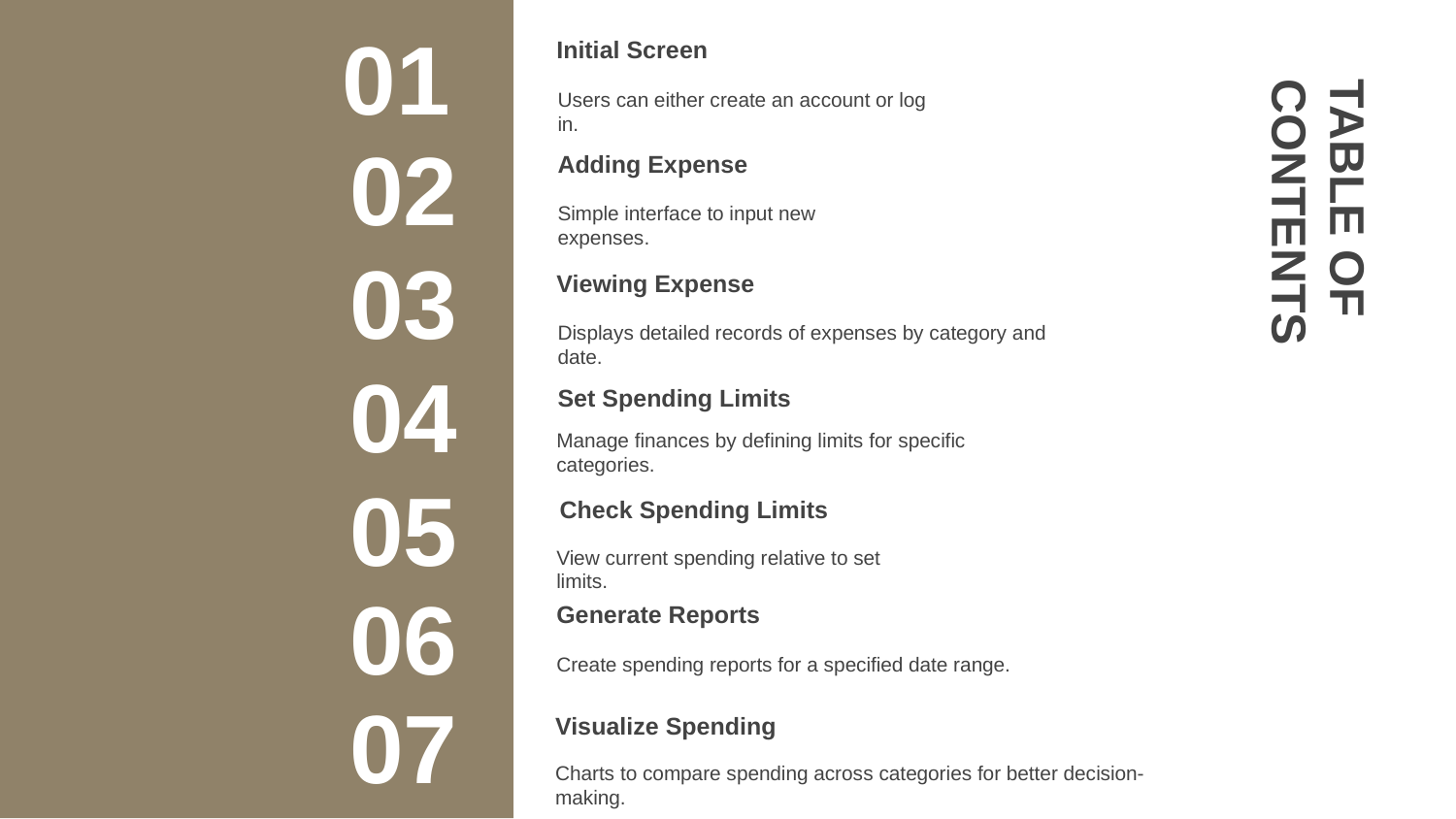

01
# Initial Screen
Users can either create an account or log in.
Adding Expense
02
TABLE OF CONTENTS

Simple interface to input new expenses.
03
Viewing Expense
Displays detailed records of expenses by category and date.
04
Set Spending Limits
Manage finances by defining limits for specific categories.
Check Spending Limits
05
View current spending relative to set limits.
Generate Reports
06
Create spending reports for a specified date range.
07
Visualize Spending
Charts to compare spending across categories for better decision-making.